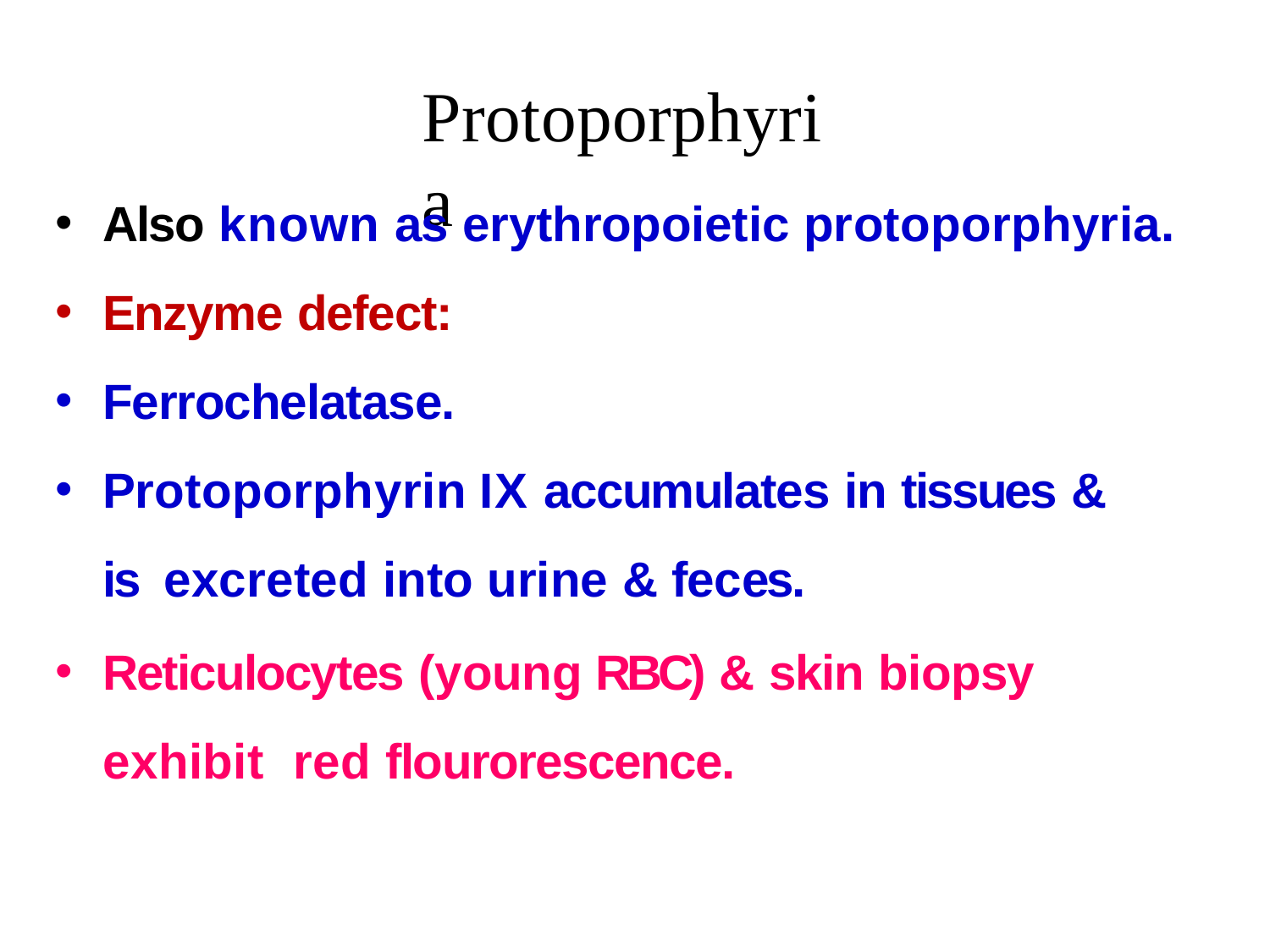

# Protoporphyria
Also known as erythropoietic protoporphyria.
Enzyme defect:
Ferrochelatase.
Protoporphyrin IX accumulates in tissues & is  excreted into urine & feces.
Reticulocytes (young RBC) & skin biopsy exhibit  red flourorescence.